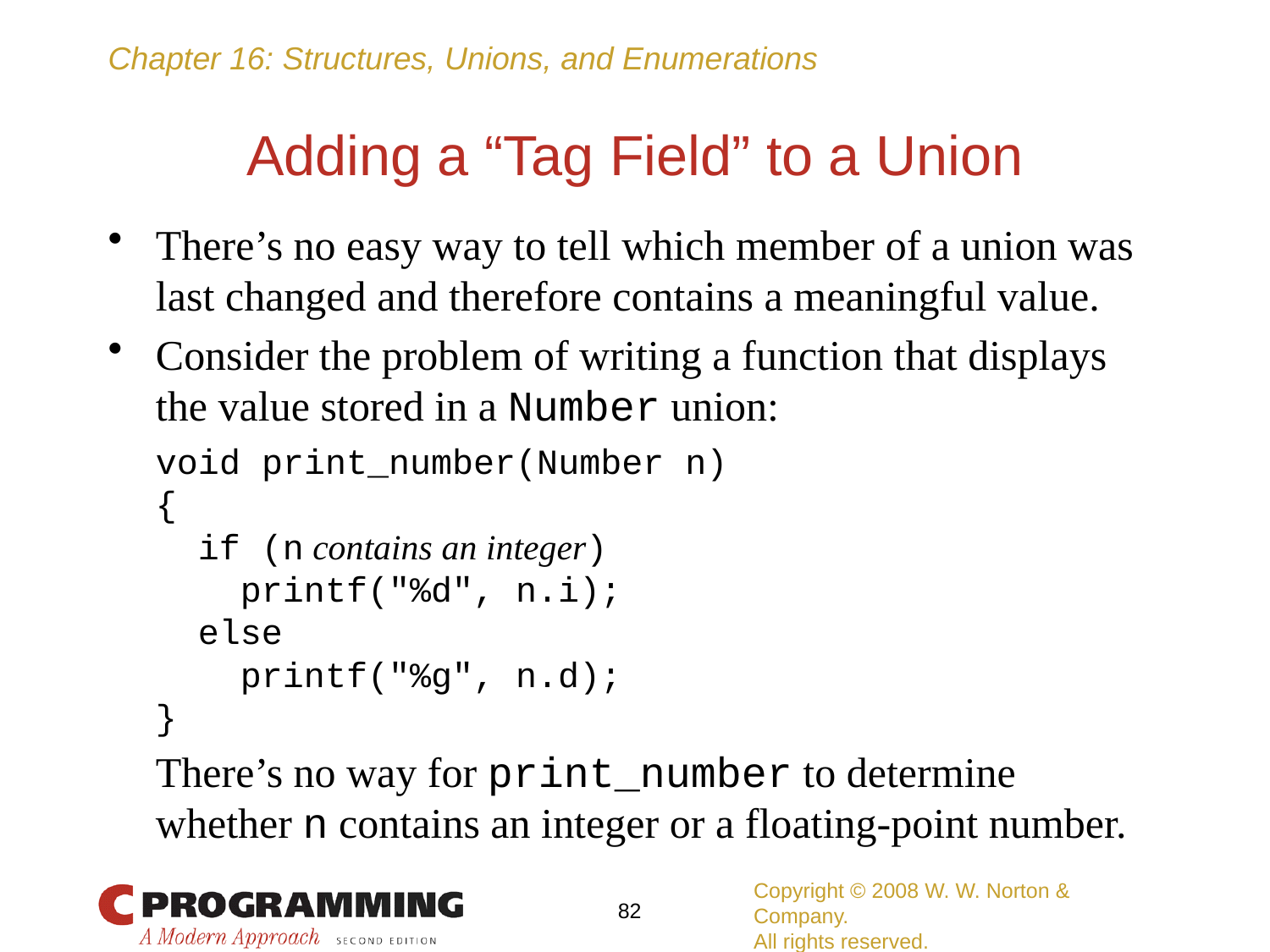

# Adding a “Tag Field” to a Union
There’s no easy way to tell which member of a union was last changed and therefore contains a meaningful value.
Consider the problem of writing a function that displays the value stored in a Number union:
	void print_number(Number n)
	{
	  if (n contains an integer)
	    printf("%d", n.i);
	  else
	    printf("%g", n.d);
	}
	There’s no way for print_number to determine whether n contains an integer or a floating-point number.
Copyright © 2008 W. W. Norton & Company.
All rights reserved.
82